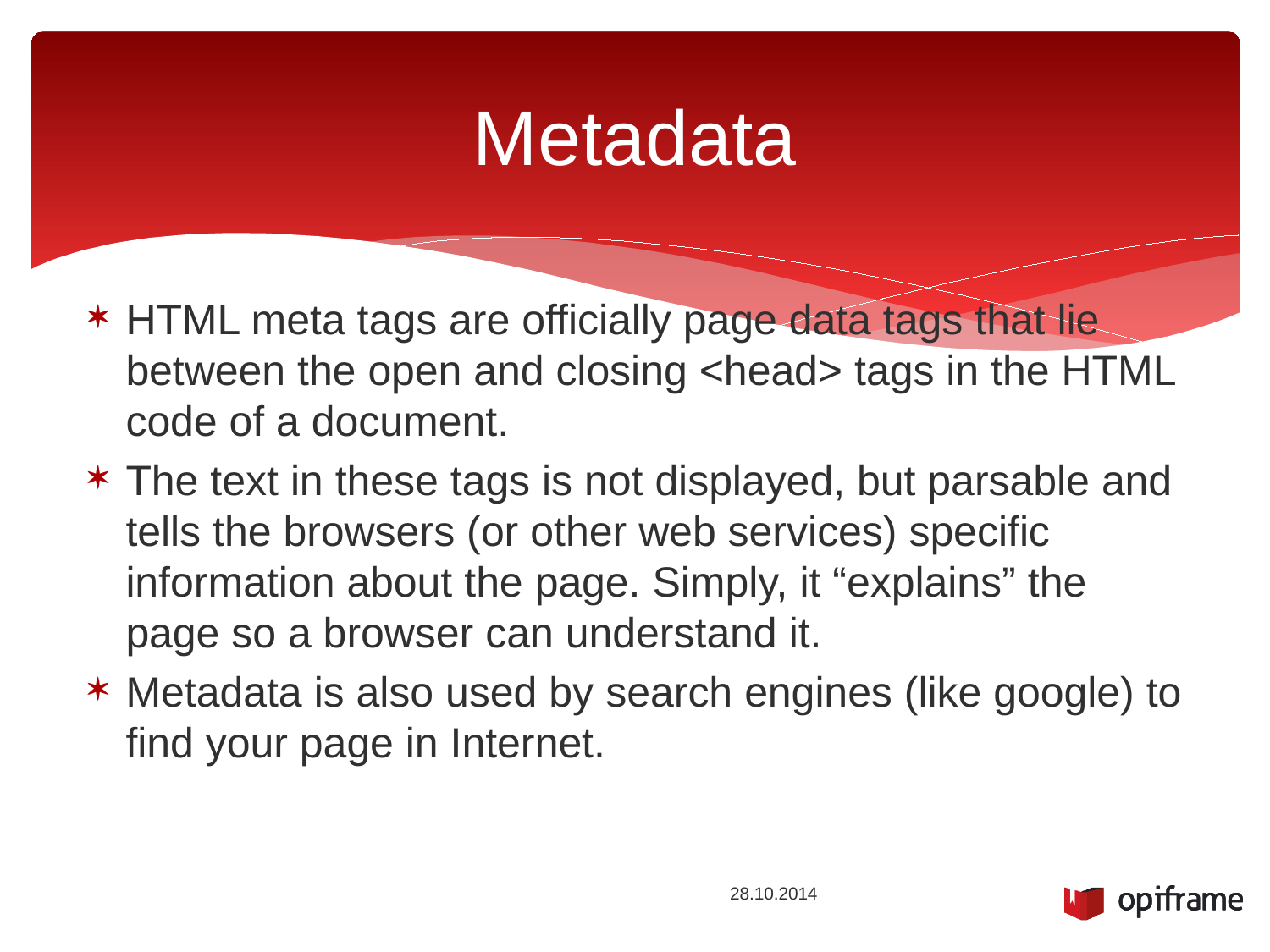

# Metadata
HTML meta tags are officially page data tags that lie between the open and closing <head> tags in the HTML code of a document.
The text in these tags is not displayed, but parsable and tells the browsers (or other web services) specific information about the page. Simply, it “explains” the page so a browser can understand it.
Metadata is also used by search engines (like google) to find your page in Internet.

28.10.2014